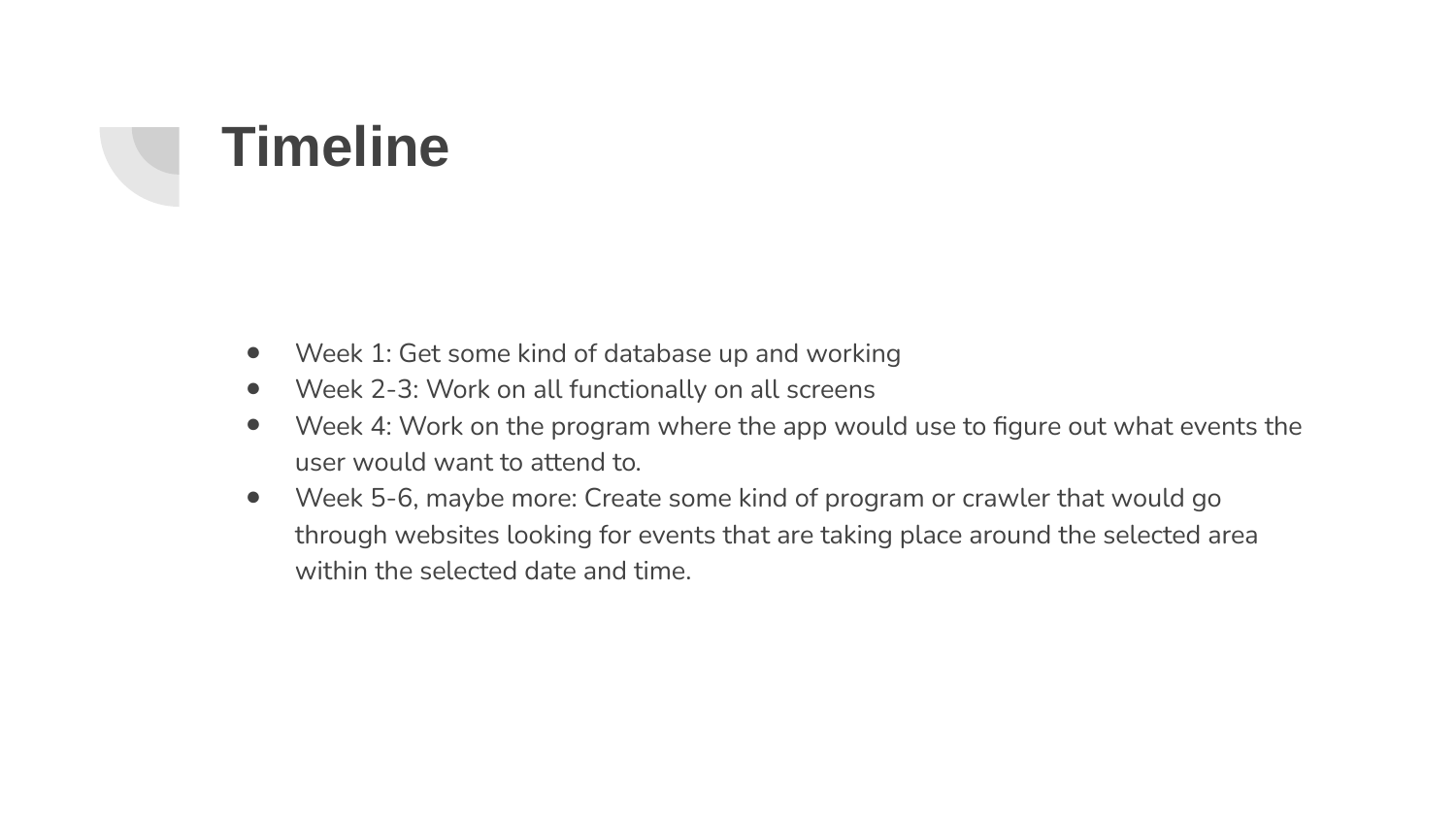

# Timeline
Week 1: Get some kind of database up and working
Week 2-3: Work on all functionally on all screens
Week 4: Work on the program where the app would use to figure out what events the user would want to attend to.
Week 5-6, maybe more: Create some kind of program or crawler that would go through websites looking for events that are taking place around the selected area within the selected date and time.